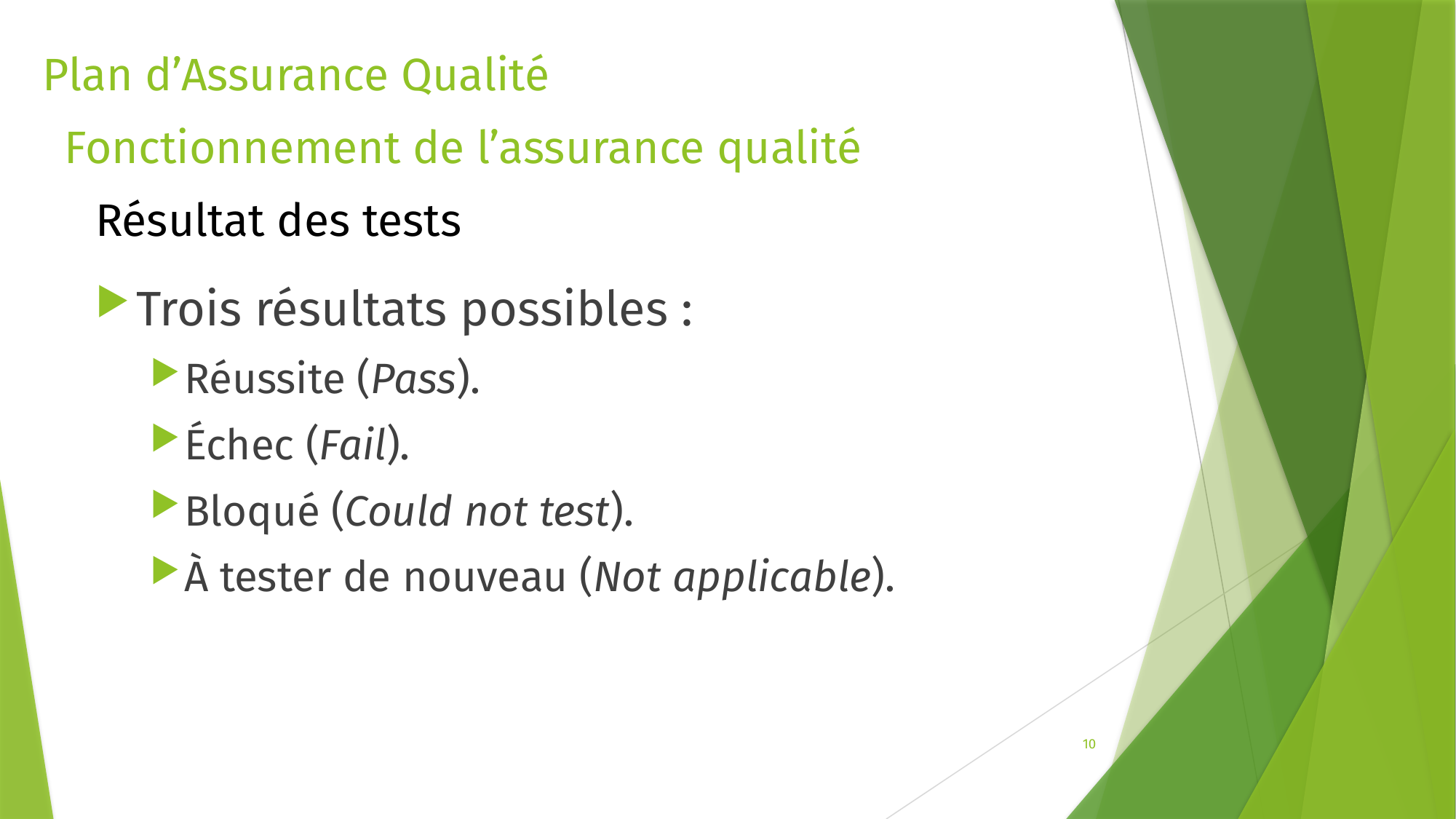

# Plan d’Assurance Qualité
Fonctionnement de l’assurance qualité
Résultat des tests
Trois résultats possibles :
Réussite (Pass).
Échec (Fail).
Bloqué (Could not test).
À tester de nouveau (Not applicable).
10